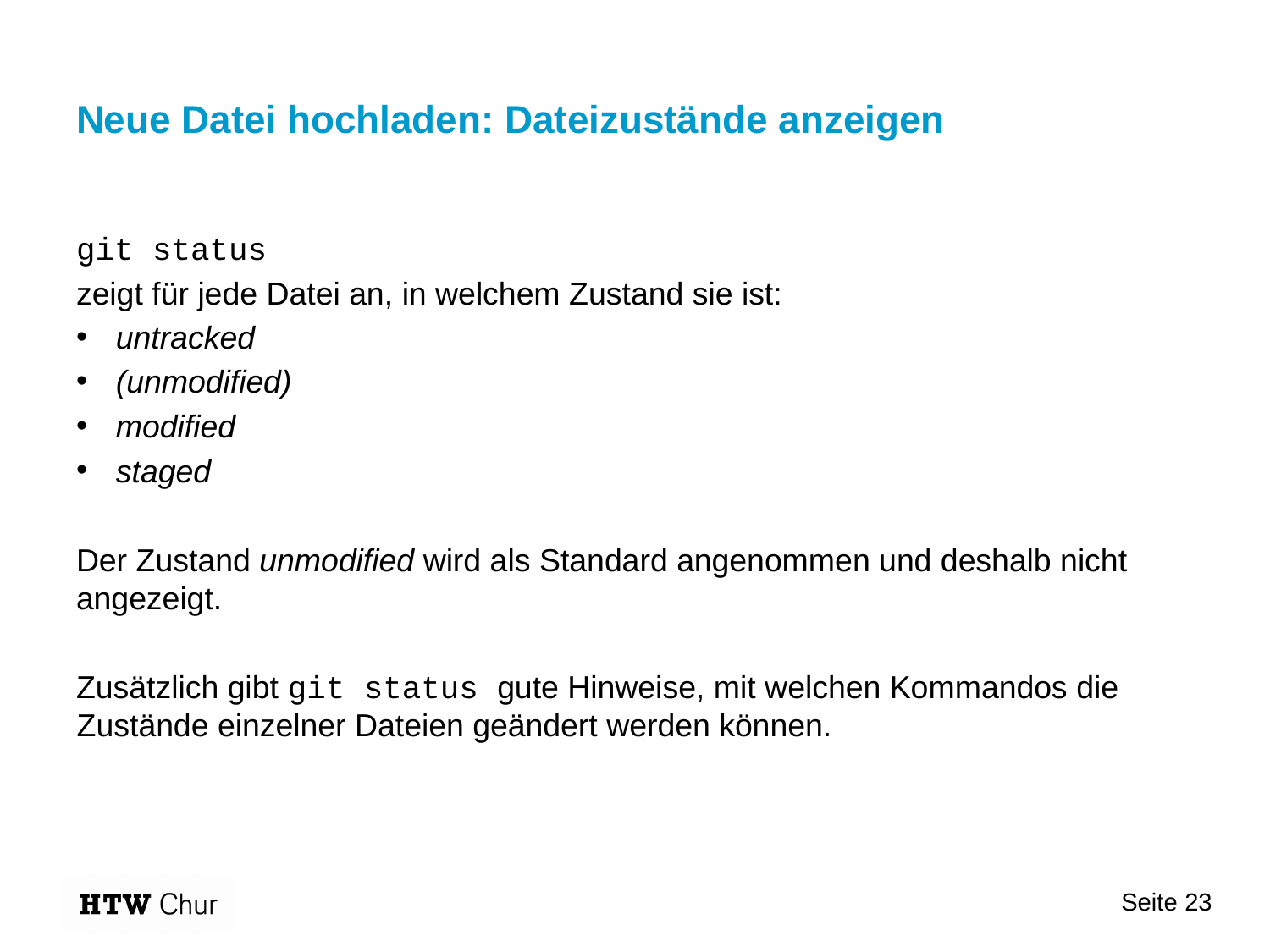

# Neue Datei hochladen: Dateizustände anzeigen
git status
zeigt für jede Datei an, in welchem Zustand sie ist:
untracked
(unmodified)
modified
staged

Der Zustand unmodified wird als Standard angenommen und deshalb nicht angezeigt.

Zusätzlich gibt git status gute Hinweise, mit welchen Kommandos die Zustände einzelner Dateien geändert werden können.
Seite 23